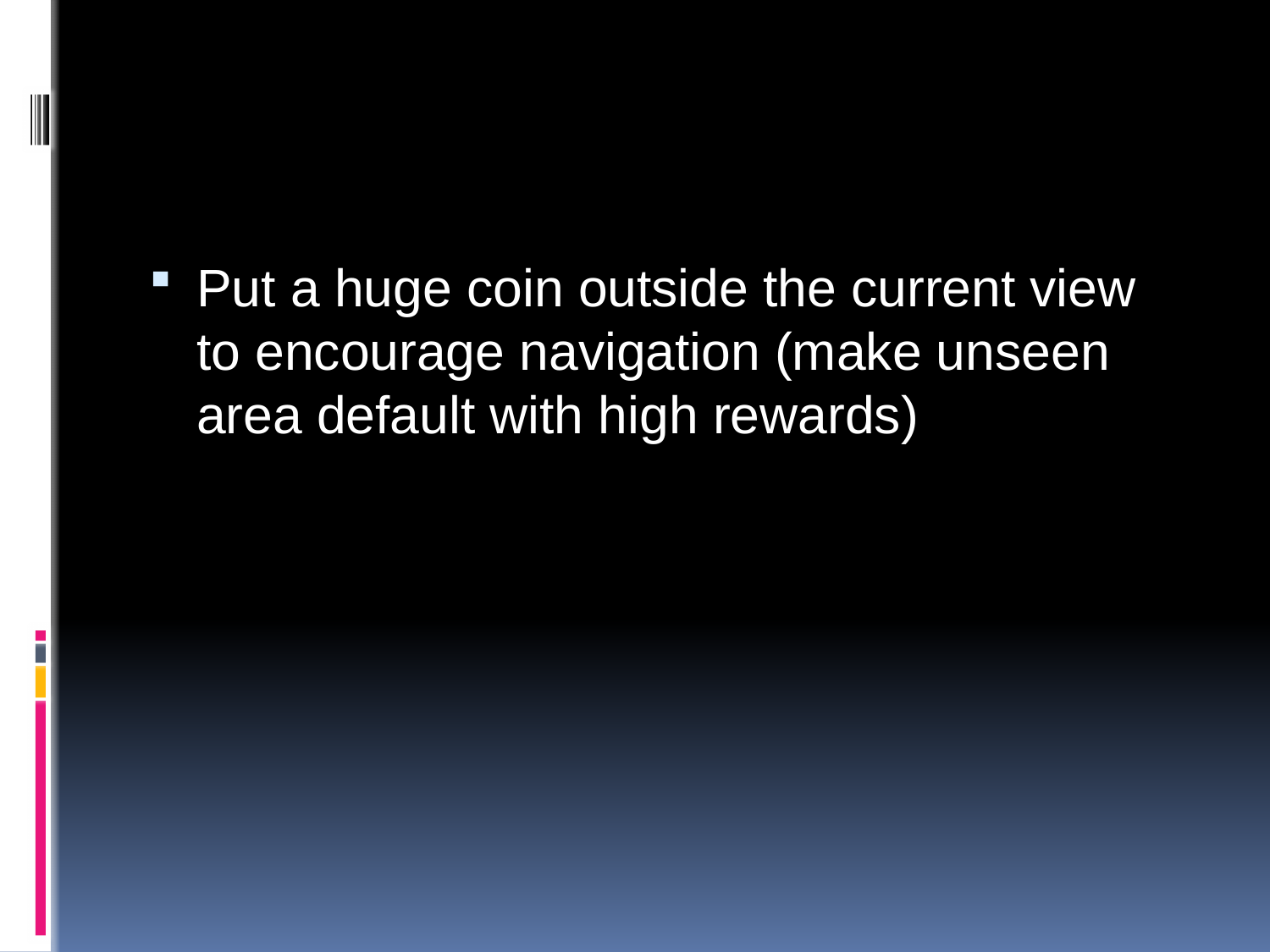

#
Put a huge coin outside the current view to encourage navigation (make unseen area default with high rewards)